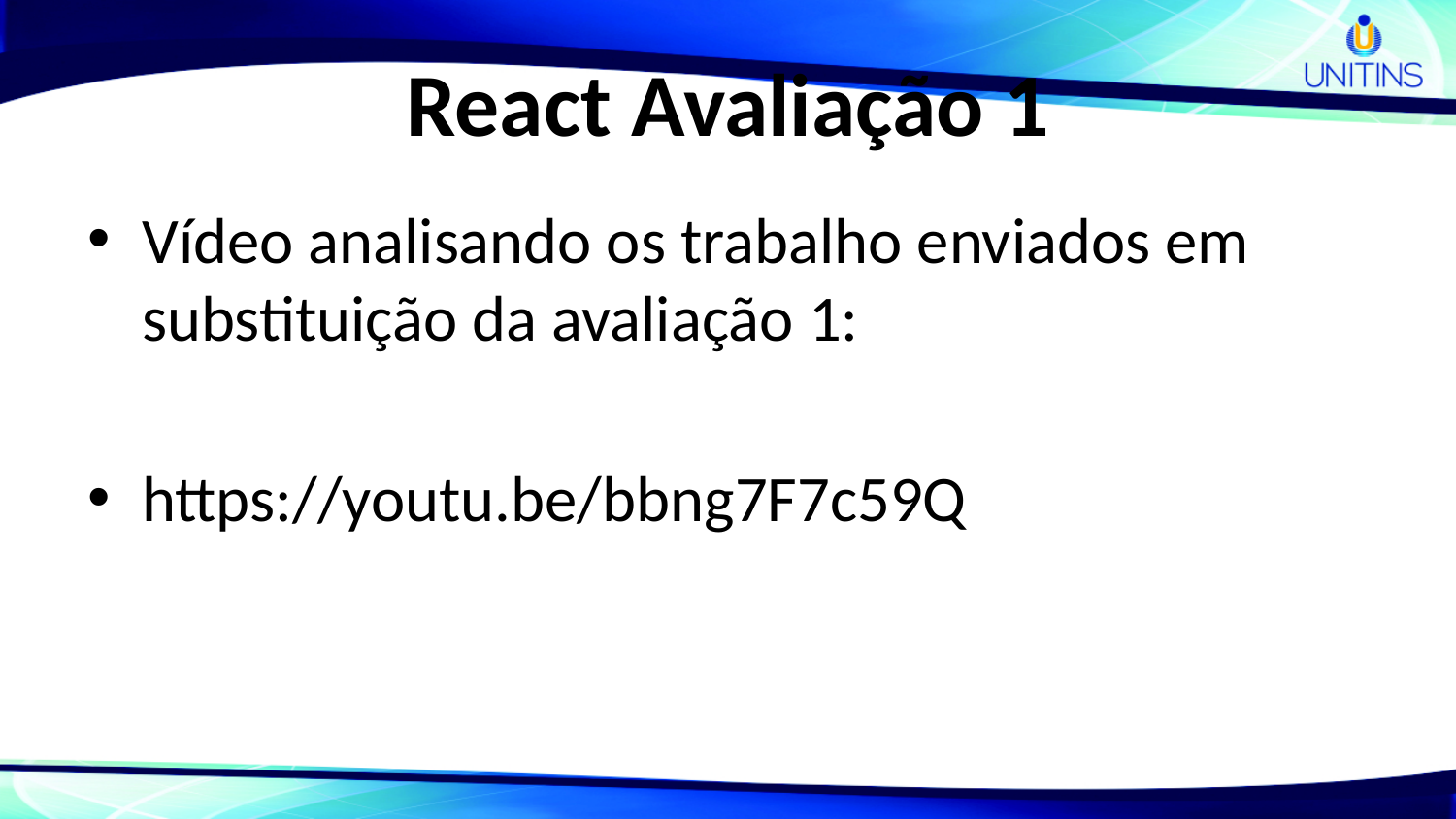

# React Avaliação 1
Vídeo analisando os trabalho enviados em substituição da avaliação 1:

https://youtu.be/bbng7F7c59Q